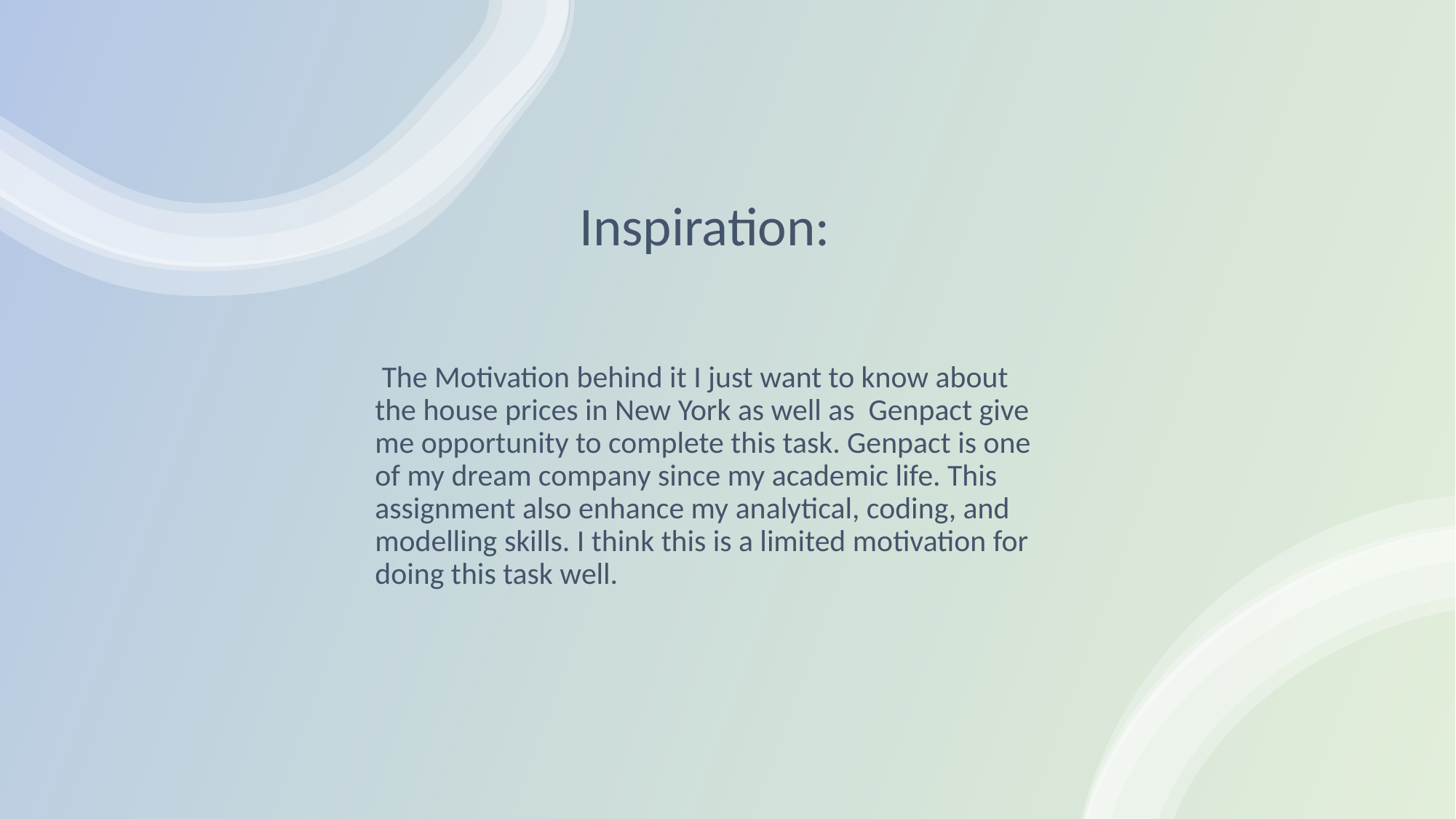

# Inspiration:
 The Motivation behind it I just want to know about the house prices in New York as well as  Genpact give me opportunity to complete this task. Genpact is one of my dream company since my academic life. This assignment also enhance my analytical, coding, and modelling skills. I think this is a limited motivation for doing this task well.